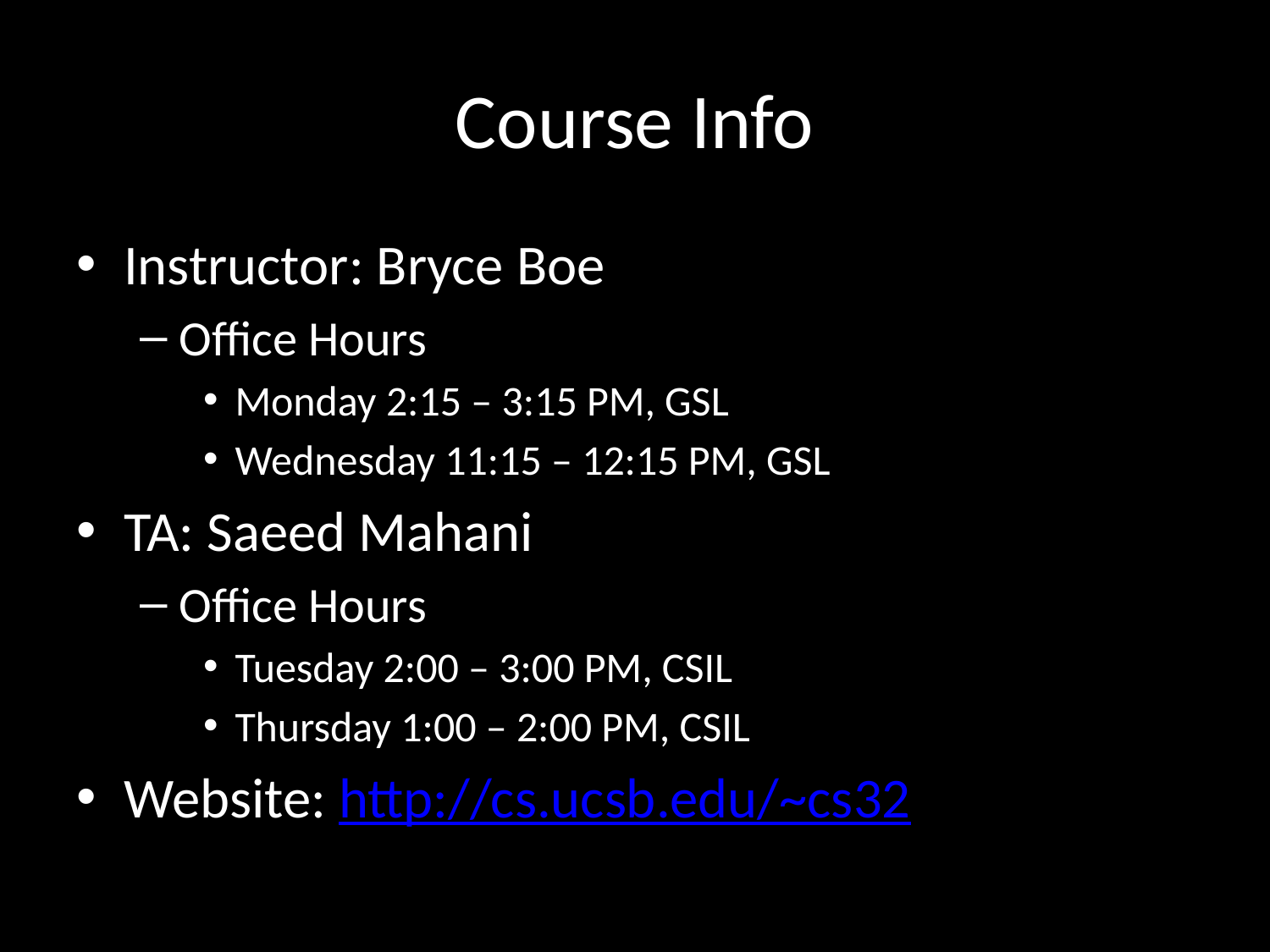

# Course Info
Instructor: Bryce Boe
Office Hours
Monday 2:15 – 3:15 PM, GSL
Wednesday 11:15 – 12:15 PM, GSL
TA: Saeed Mahani
Office Hours
Tuesday 2:00 – 3:00 PM, CSIL
Thursday 1:00 – 2:00 PM, CSIL
Website: http://cs.ucsb.edu/~cs32